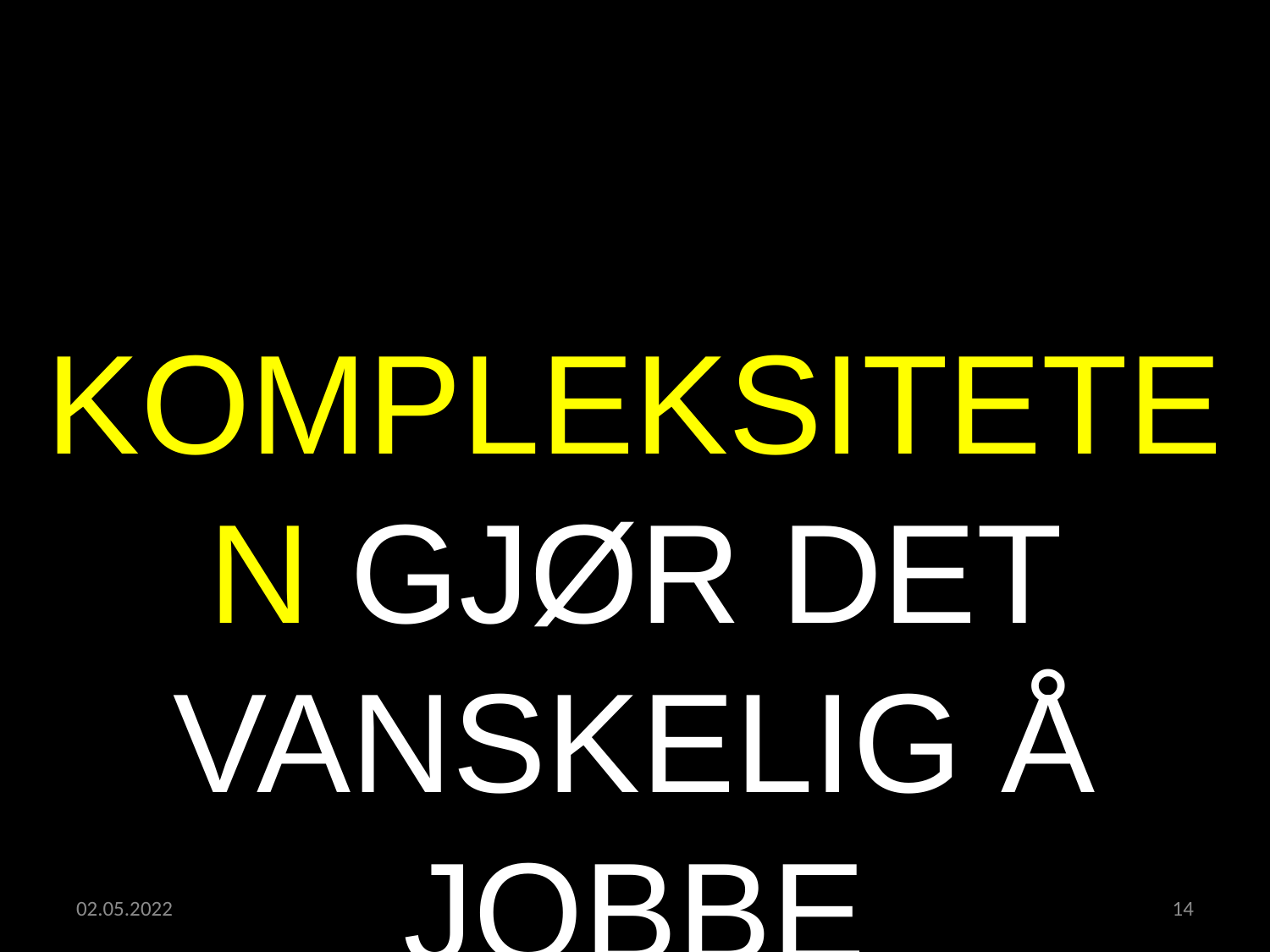

KOMPLEKSITETEN GJØR DET VANSKELIG Å JOBBE
02.05.2022
14